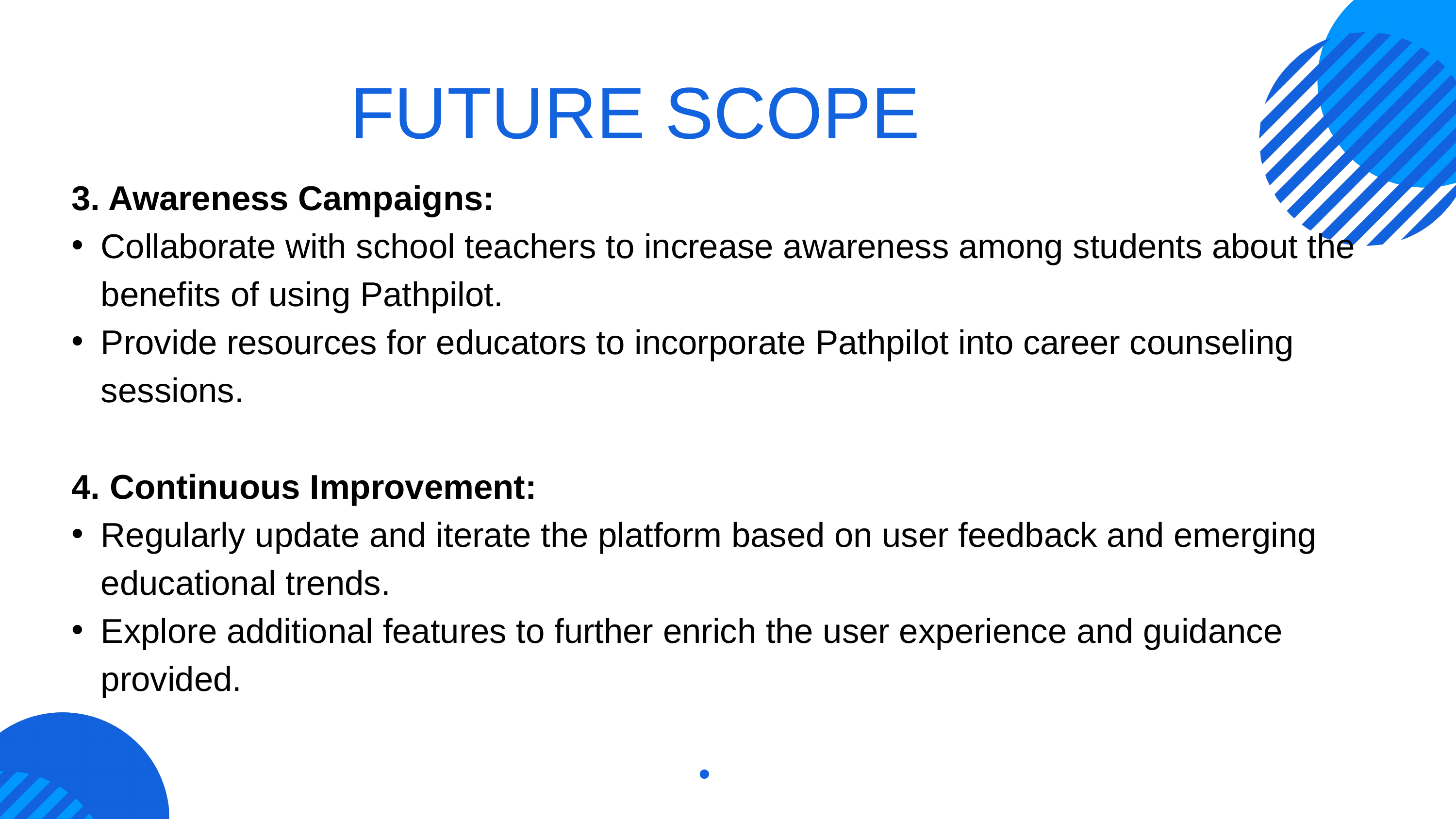

FUTURE SCOPE
3. Awareness Campaigns:
Collaborate with school teachers to increase awareness among students about the benefits of using Pathpilot.
Provide resources for educators to incorporate Pathpilot into career counseling sessions.

4. Continuous Improvement:
Regularly update and iterate the platform based on user feedback and emerging educational trends.
Explore additional features to further enrich the user experience and guidance provided.